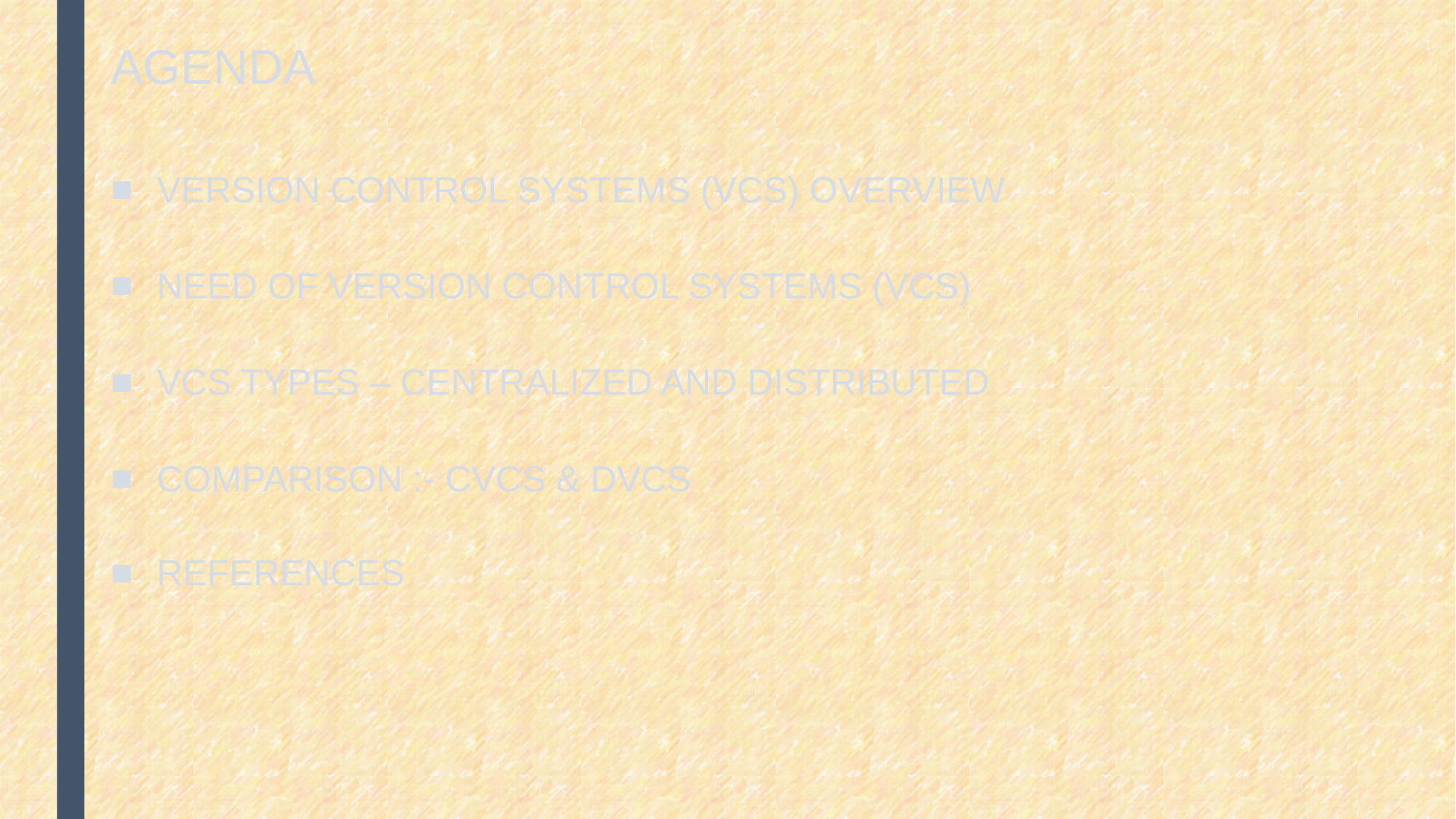

# AGENDA
Version Control Systems (VCS) overview

Need of Version Control Systems (VCS)

VCS types – Centralized and Distributed

Comparison :- CVCS & DVCS

References